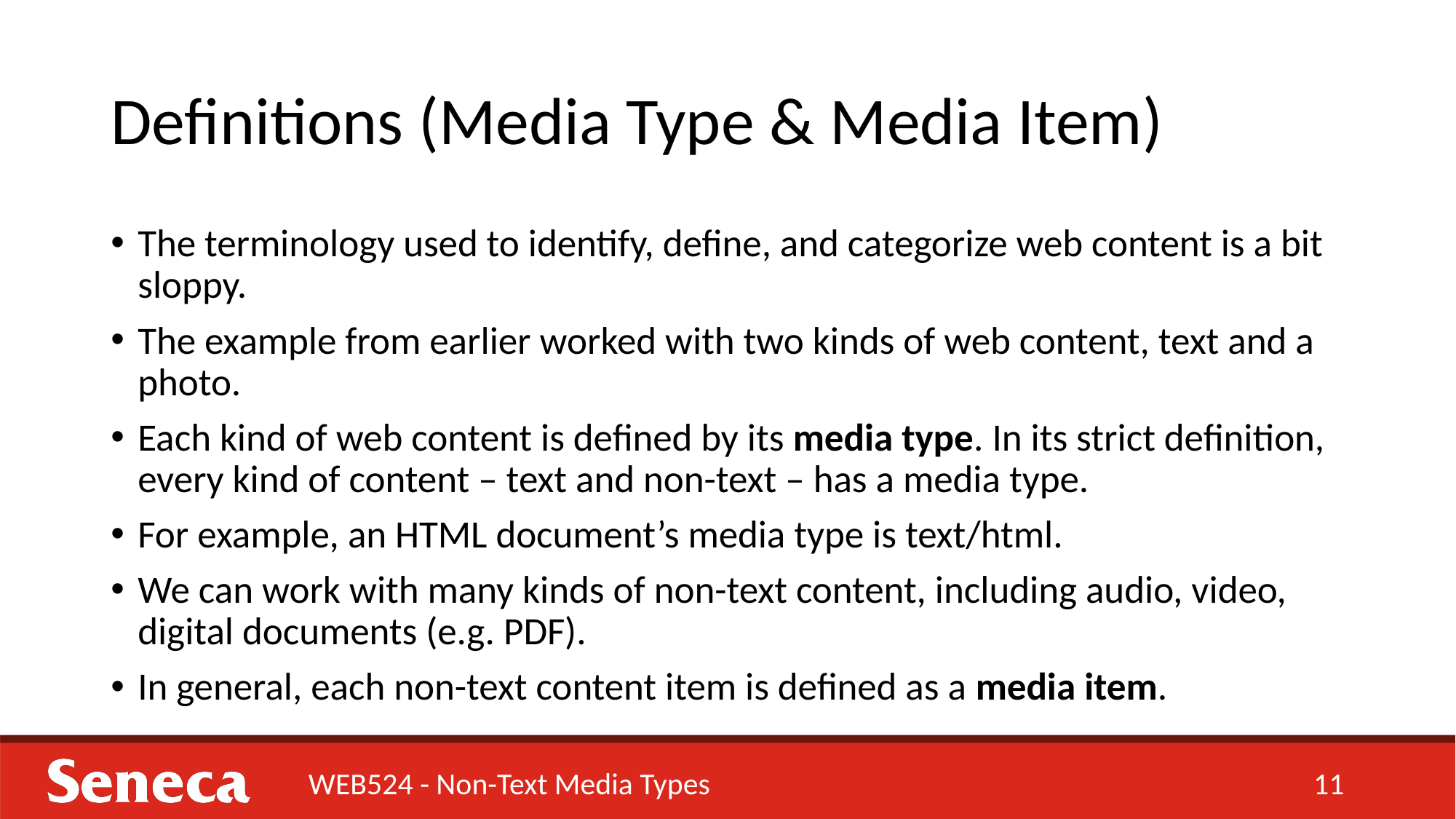

# Definitions (Media Type & Media Item)
The terminology used to identify, define, and categorize web content is a bit sloppy.
The example from earlier worked with two kinds of web content, text and a photo.
Each kind of web content is defined by its media type. In its strict definition, every kind of content – text and non-text – has a media type.
For example, an HTML document’s media type is text/html.
We can work with many kinds of non-text content, including audio, video, digital documents (e.g. PDF).
In general, each non-text content item is defined as a media item.
WEB524 - Non-Text Media Types
11